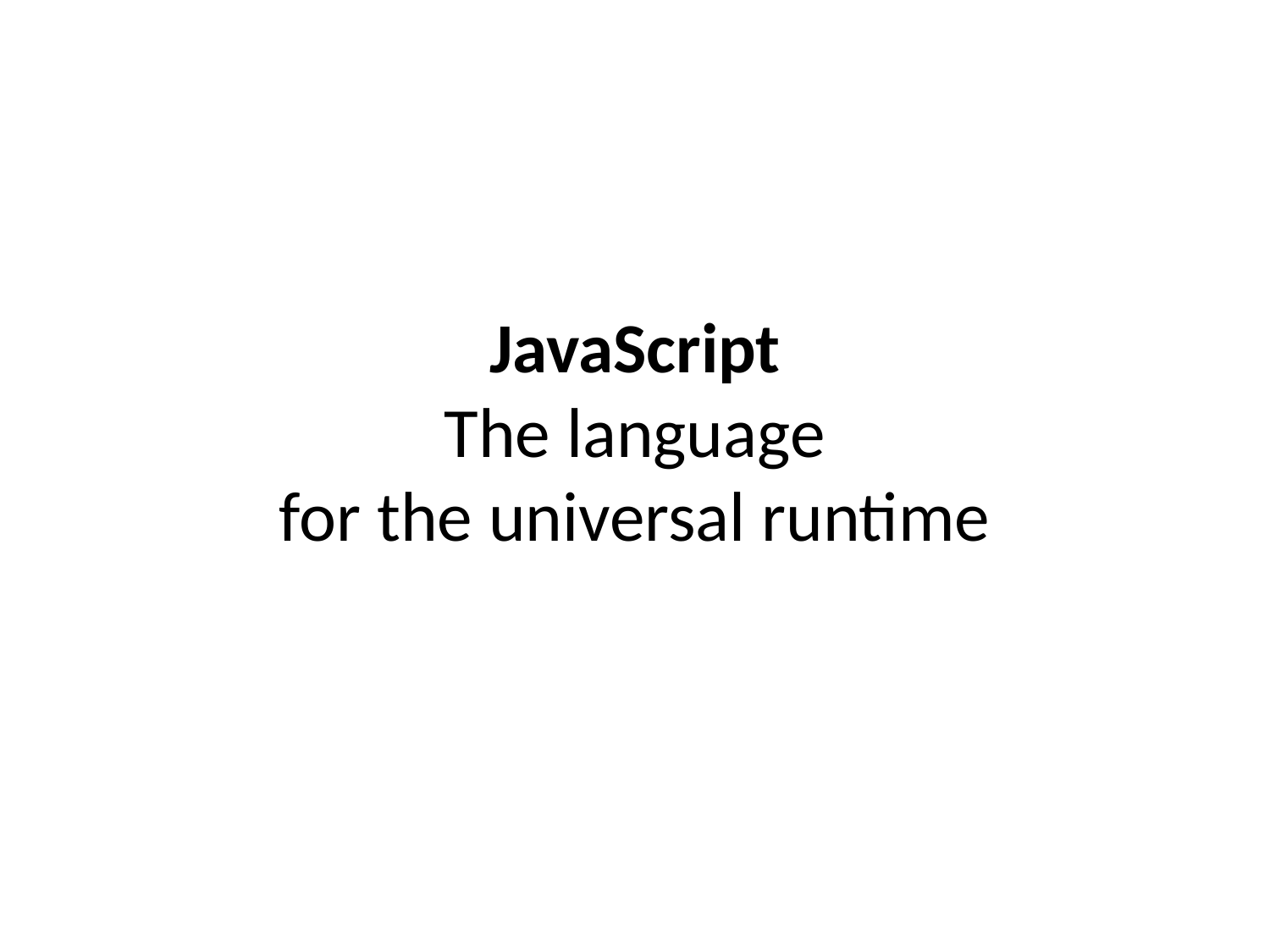

# JavaScript The language for the universal runtime